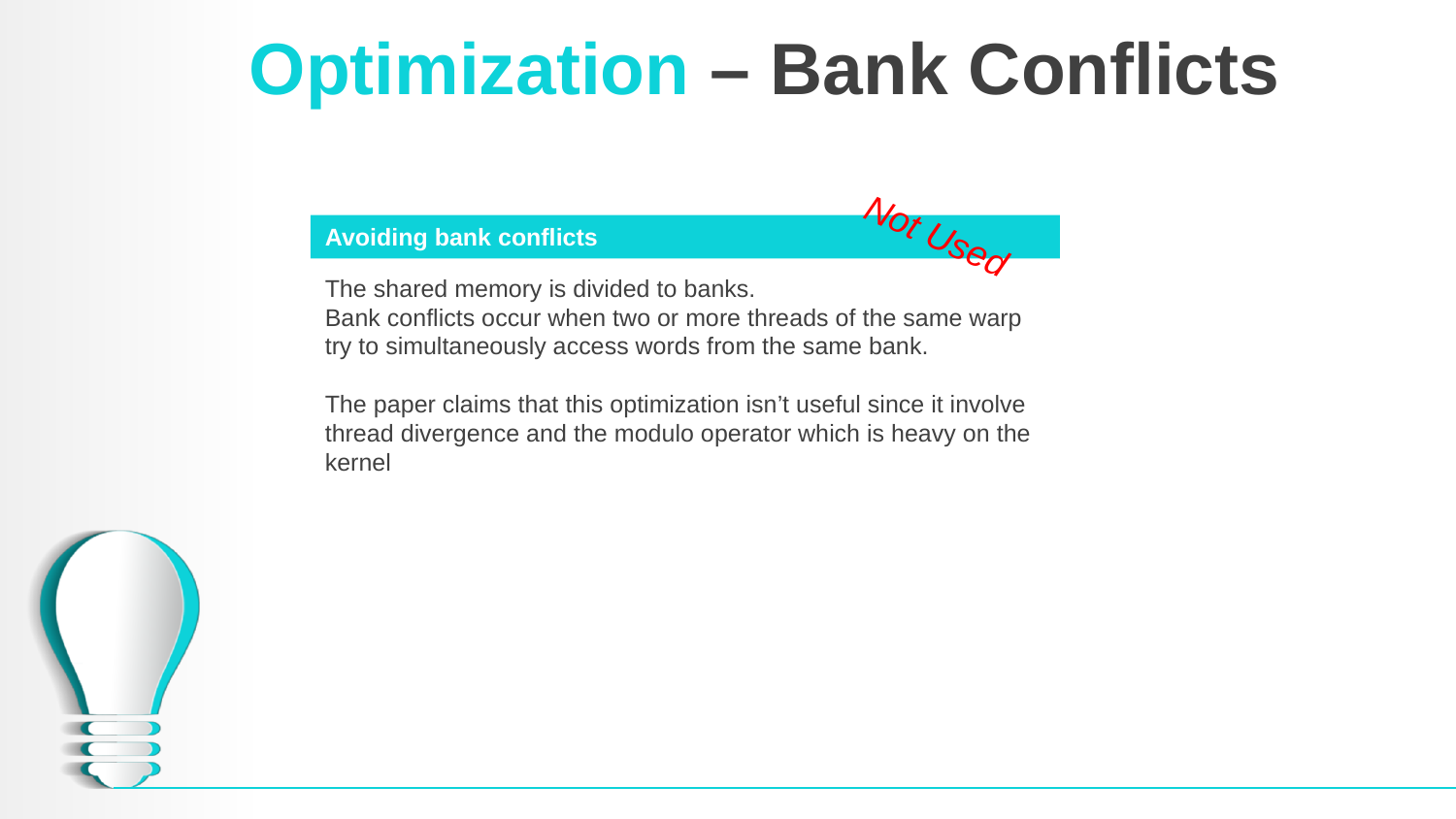

# Optimization – Bank Conflicts

Avoiding bank conflicts
The shared memory is divided to banks.
Bank conflicts occur when two or more threads of the same warp
try to simultaneously access words from the same bank.

The paper claims that this optimization isn’t useful since it involve thread divergence and the modulo operator which is heavy on the kernel
Not Used